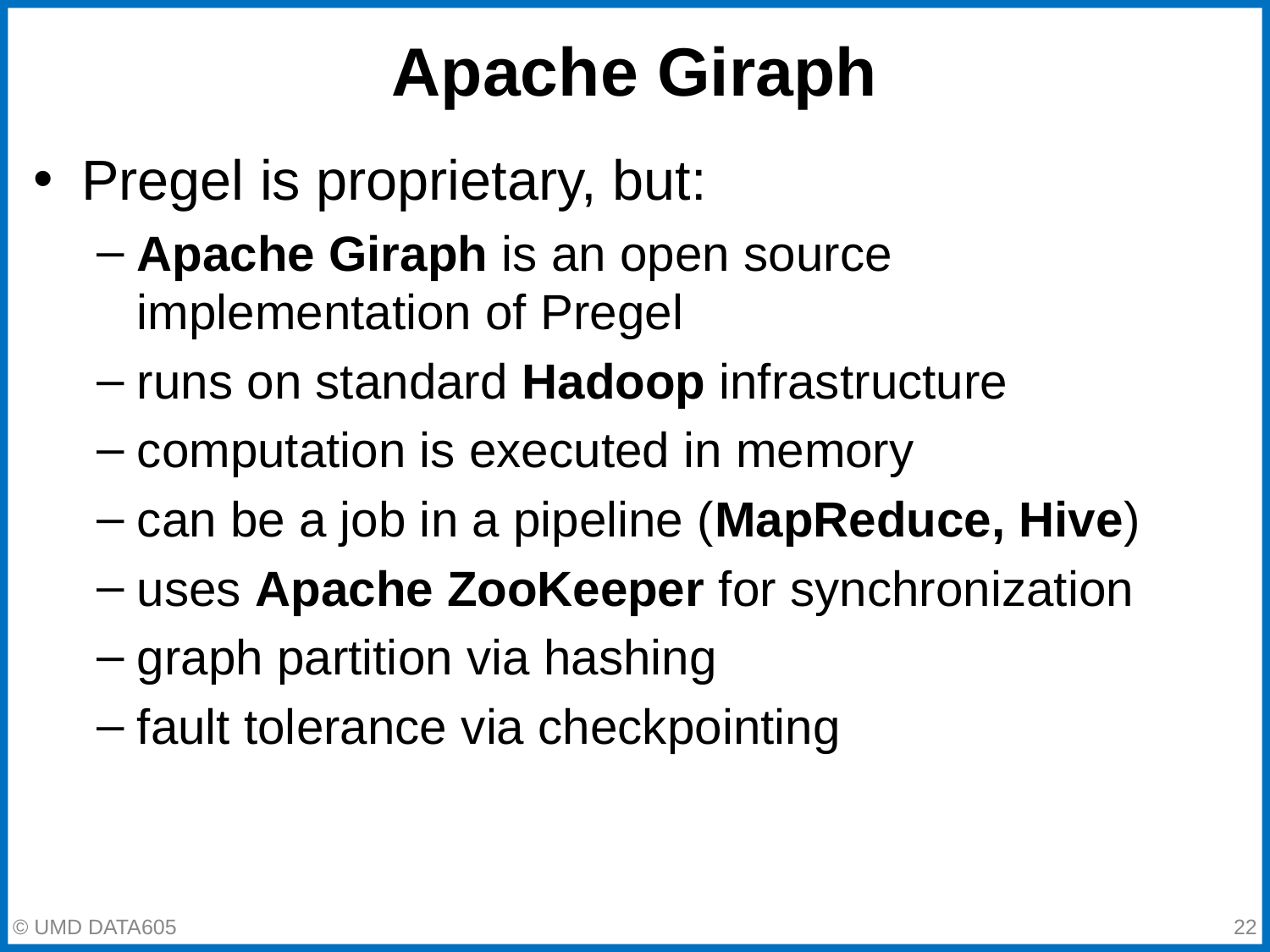

# Apache Giraph
Pregel is proprietary, but:
Apache Giraph is an open source implementation of Pregel
runs on standard Hadoop infrastructure
computation is executed in memory
can be a job in a pipeline (MapReduce, Hive)
uses Apache ZooKeeper for synchronization
graph partition via hashing
fault tolerance via checkpointing

22